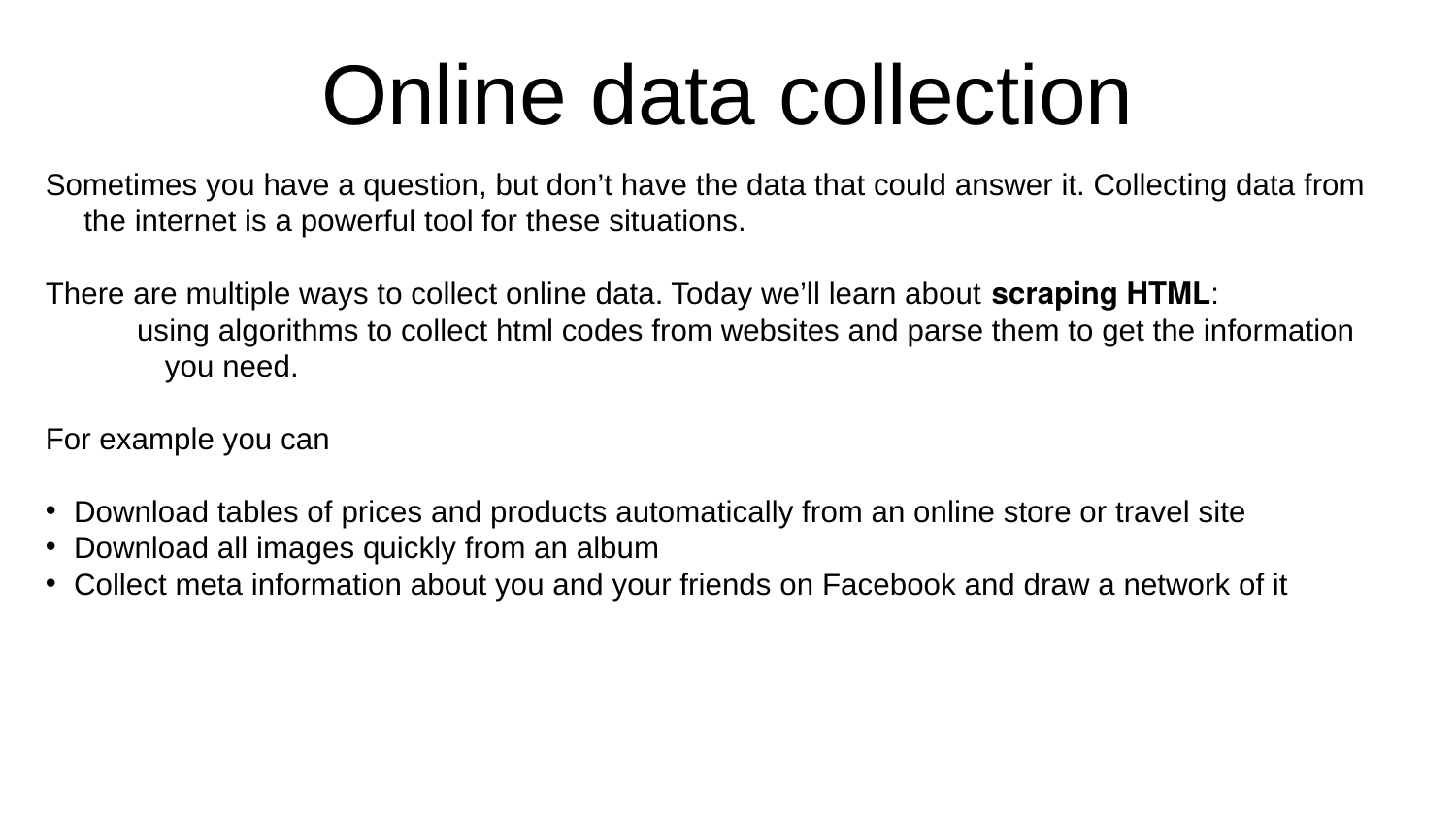

# Online data collection
Sometimes you have a question, but don’t have the data that could answer it. Collecting data from the internet is a powerful tool for these situations.

There are multiple ways to collect online data. Today we’ll learn about scraping HTML:
 using algorithms to collect html codes from websites and parse them to get the information you need.

For example you can

Download tables of prices and products automatically from an online store or travel site
Download all images quickly from an album
Collect meta information about you and your friends on Facebook and draw a network of it